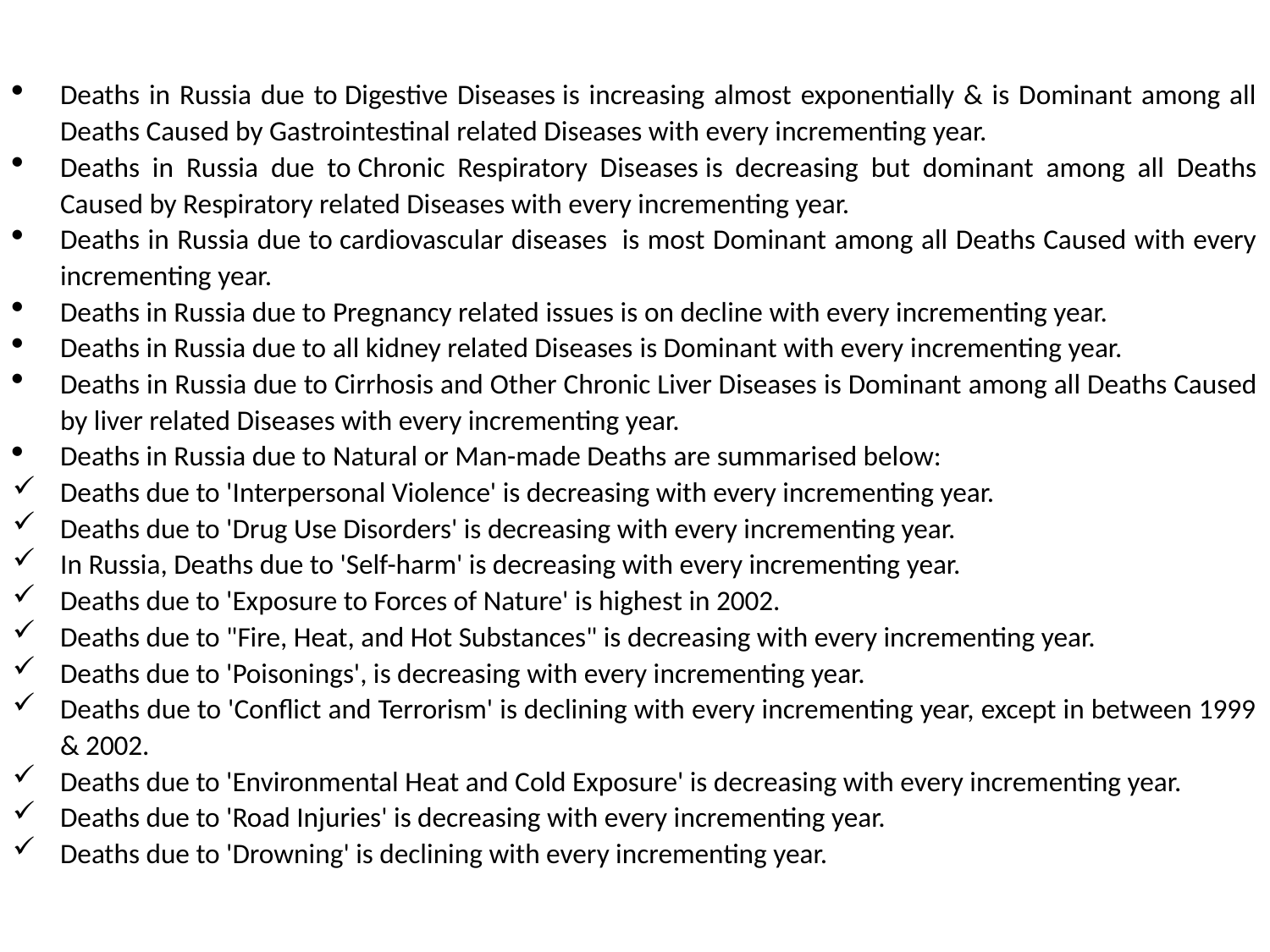

Deaths in Russia due to Digestive Diseases is increasing almost exponentially & is Dominant among all Deaths Caused by Gastrointestinal related Diseases with every incrementing year.
Deaths in Russia due to Chronic Respiratory Diseases is decreasing but dominant among all Deaths Caused by Respiratory related Diseases with every incrementing year.
Deaths in Russia due to cardiovascular diseases  is most Dominant among all Deaths Caused with every incrementing year.
Deaths in Russia due to Pregnancy related issues is on decline with every incrementing year.
Deaths in Russia due to all kidney related Diseases is Dominant with every incrementing year.
Deaths in Russia due to Cirrhosis and Other Chronic Liver Diseases is Dominant among all Deaths Caused by liver related Diseases with every incrementing year.
Deaths in Russia due to Natural or Man-made Deaths are summarised below:
Deaths due to 'Interpersonal Violence' is decreasing with every incrementing year.
Deaths due to 'Drug Use Disorders' is decreasing with every incrementing year.
In Russia, Deaths due to 'Self-harm' is decreasing with every incrementing year.
Deaths due to 'Exposure to Forces of Nature' is highest in 2002.
Deaths due to "Fire, Heat, and Hot Substances" is decreasing with every incrementing year.
Deaths due to 'Poisonings', is decreasing with every incrementing year.
Deaths due to 'Conflict and Terrorism' is declining with every incrementing year, except in between 1999 & 2002.
Deaths due to 'Environmental Heat and Cold Exposure' is decreasing with every incrementing year.
Deaths due to 'Road Injuries' is decreasing with every incrementing year.
Deaths due to 'Drowning' is declining with every incrementing year.